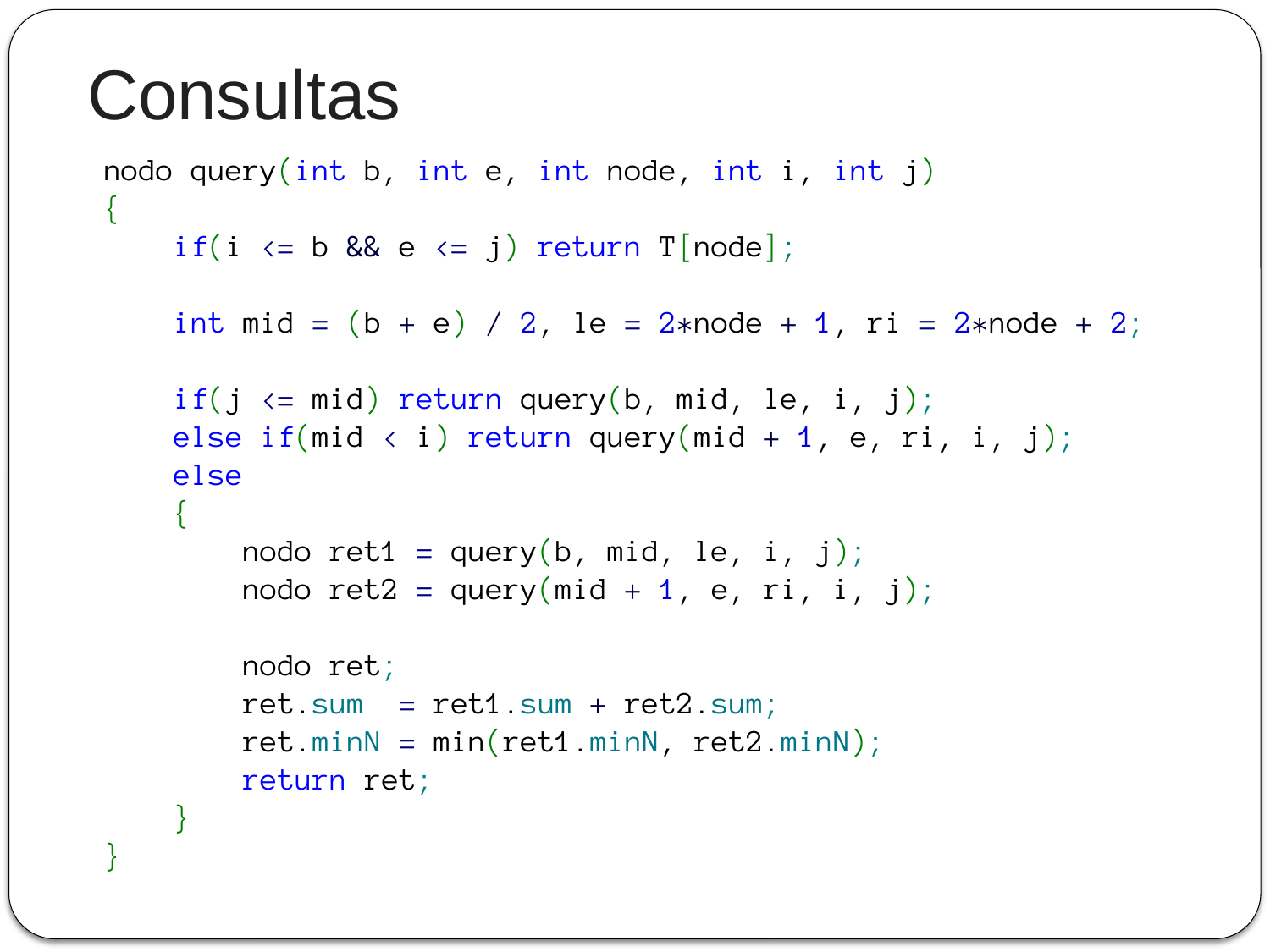

# Consultas
nodo query(int b, int e, int node, int i, int j)
{
    if(i <= b && e <= j) return T[node];

    int mid = (b + e) / 2, le = 2*node + 1, ri = 2*node + 2;

    if(j <= mid) return query(b, mid, le, i, j);
    else if(mid < i) return query(mid + 1, e, ri, i, j);
    else
    {
        nodo ret1 = query(b, mid, le, i, j);
        nodo ret2 = query(mid + 1, e, ri, i, j);

        nodo ret;
        ret.sum  = ret1.sum + ret2.sum;
        ret.minN = min(ret1.minN, ret2.minN);
        return ret;
    }
}